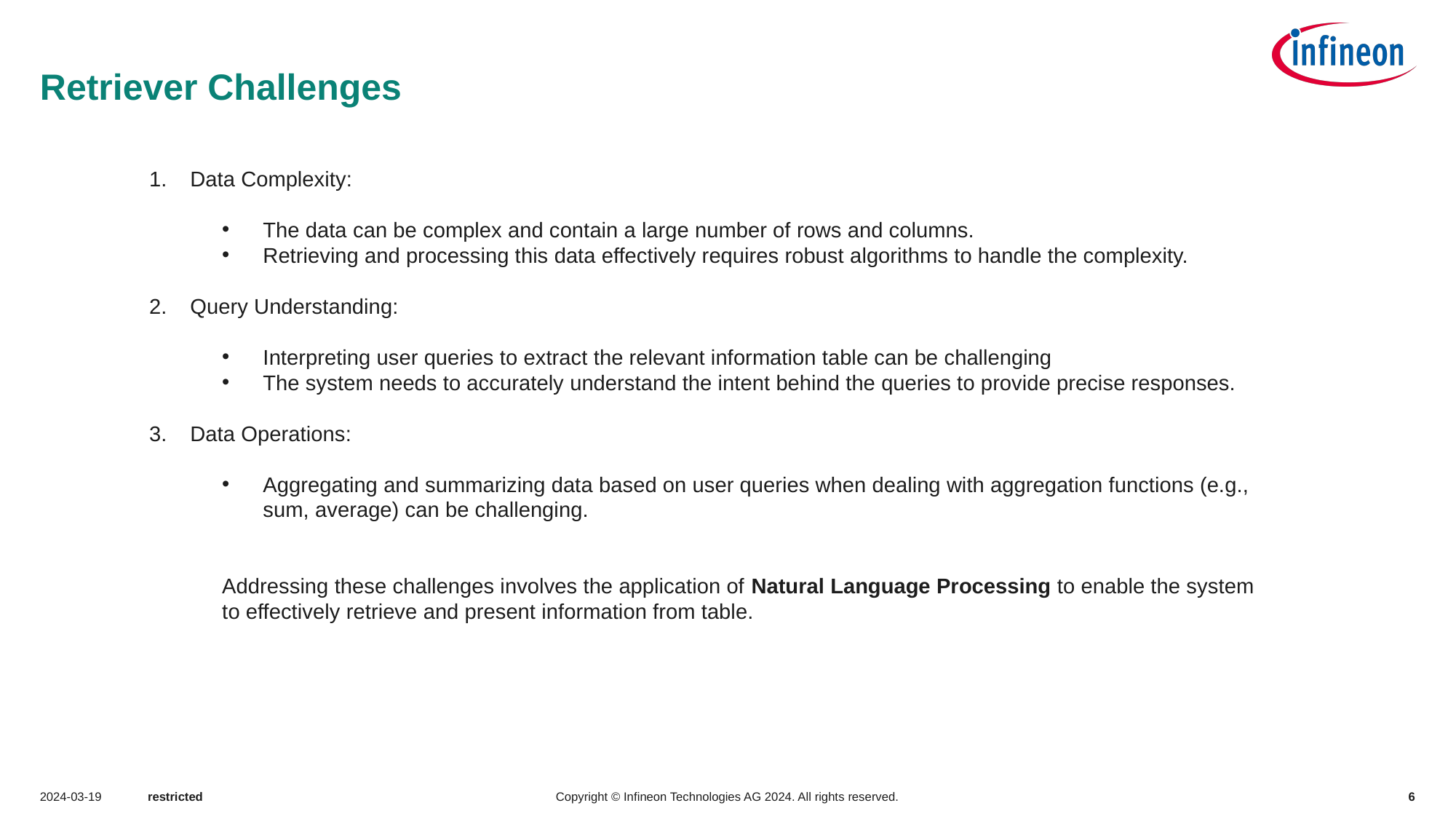

# Retriever Challenges
Data Complexity:

The data can be complex and contain a large number of rows and columns.
Retrieving and processing this data effectively requires robust algorithms to handle the complexity.

Query Understanding:

Interpreting user queries to extract the relevant information table can be challenging
The system needs to accurately understand the intent behind the queries to provide precise responses.

Data Operations:

Aggregating and summarizing data based on user queries when dealing with aggregation functions (e.g., sum, average) can be challenging.

Addressing these challenges involves the application of Natural Language Processing to enable the system to effectively retrieve and present information from table.